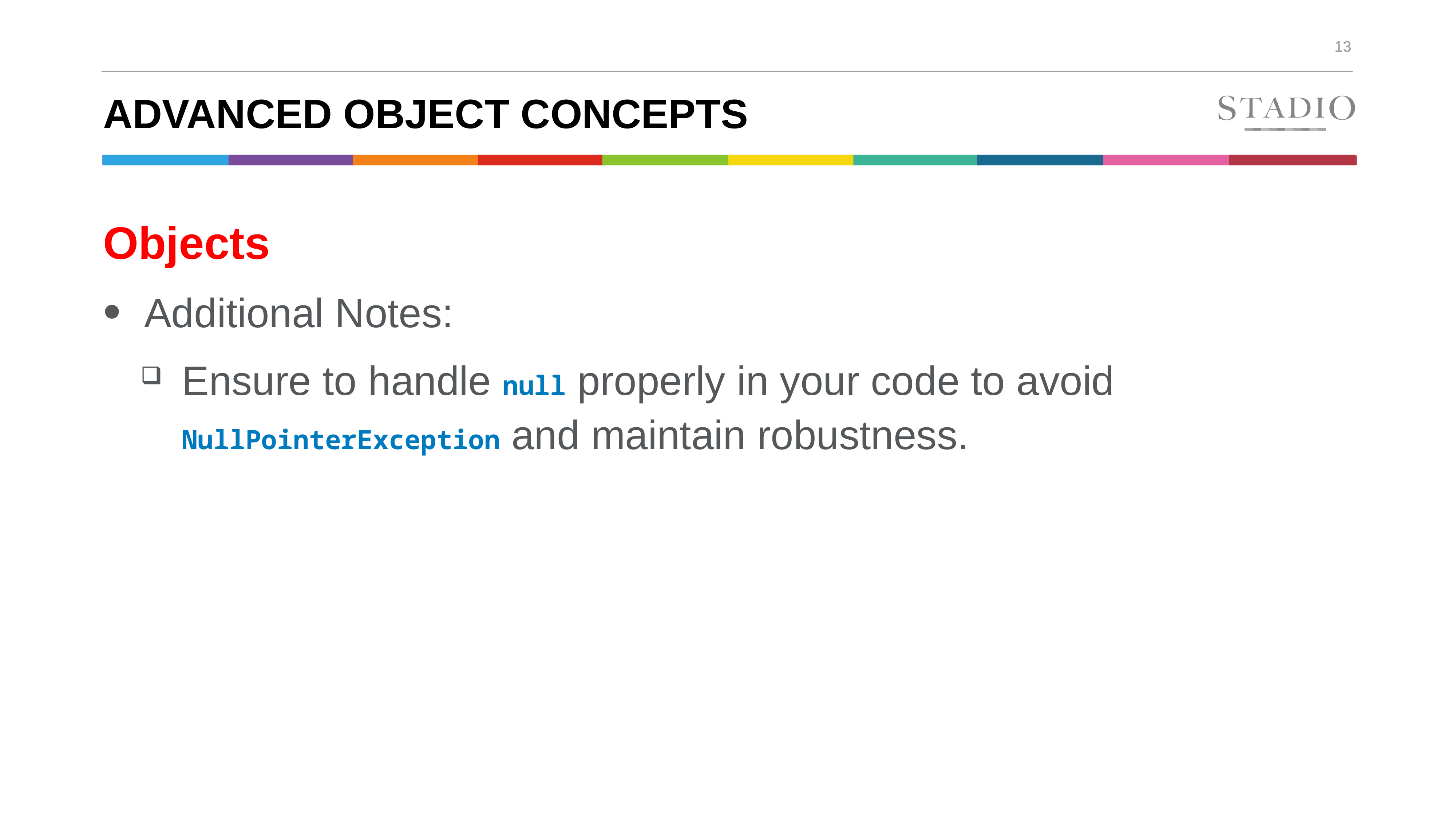

# ADVANCED OBJECT CONCEPTS

Objects
Additional Notes:
Ensure to handle null properly in your code to avoid NullPointerException and maintain robustness.